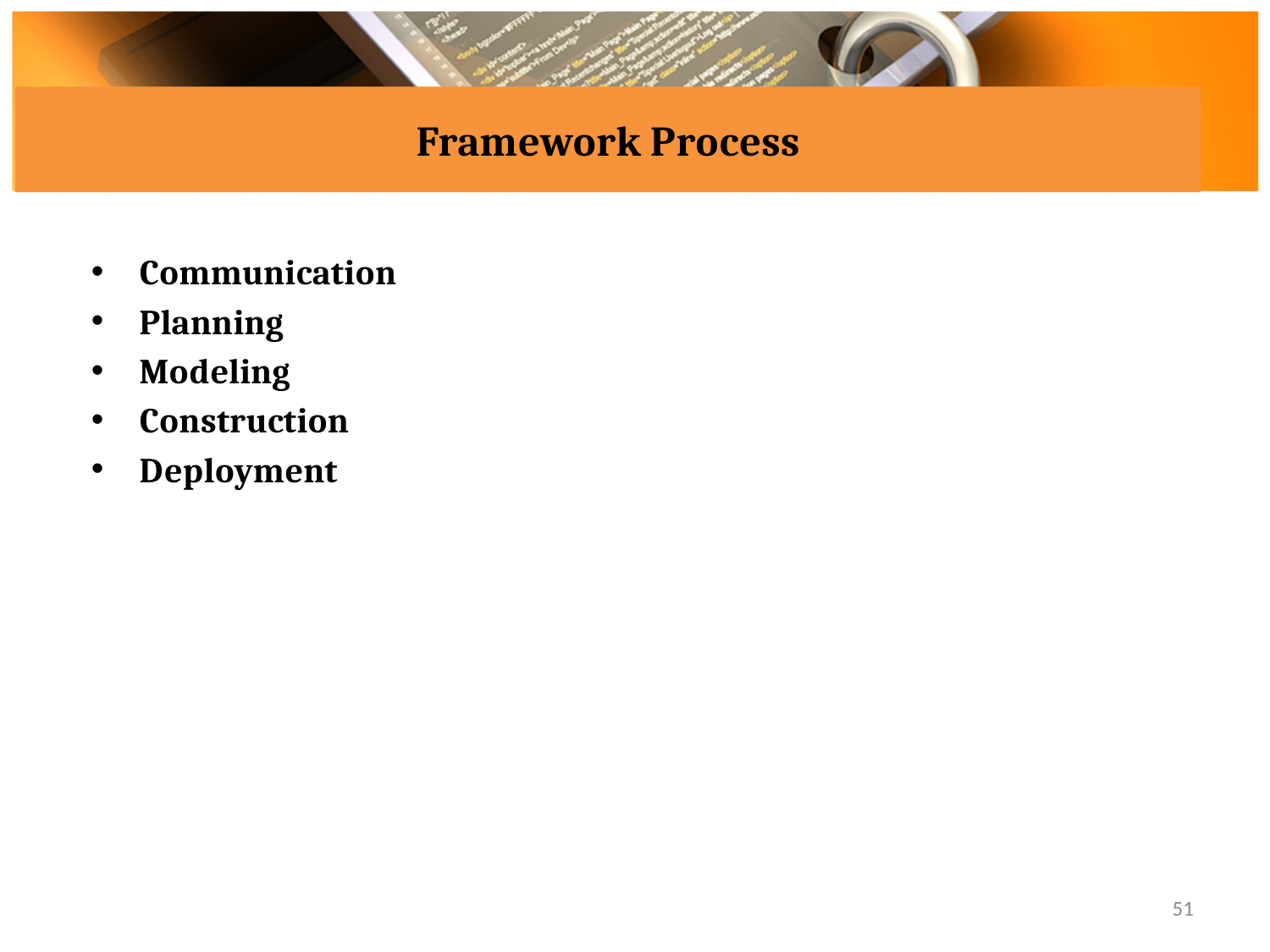

# Framework Process
Communication
Planning
Modeling
Construction
Deployment

51